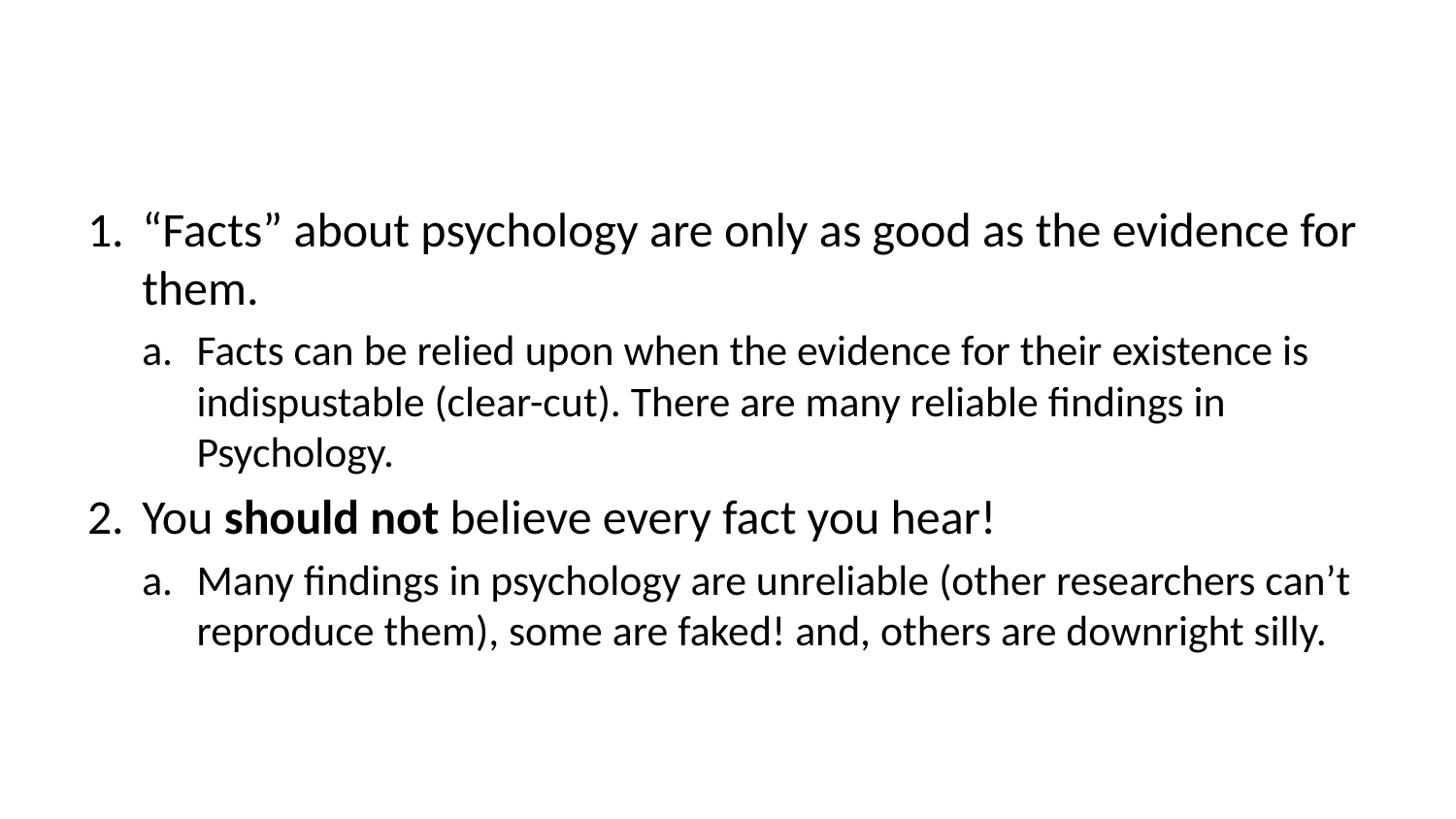

“Facts” about psychology are only as good as the evidence for them.
Facts can be relied upon when the evidence for their existence is indispustable (clear-cut). There are many reliable findings in Psychology.
You should not believe every fact you hear!
Many findings in psychology are unreliable (other researchers can’t reproduce them), some are faked! and, others are downright silly.